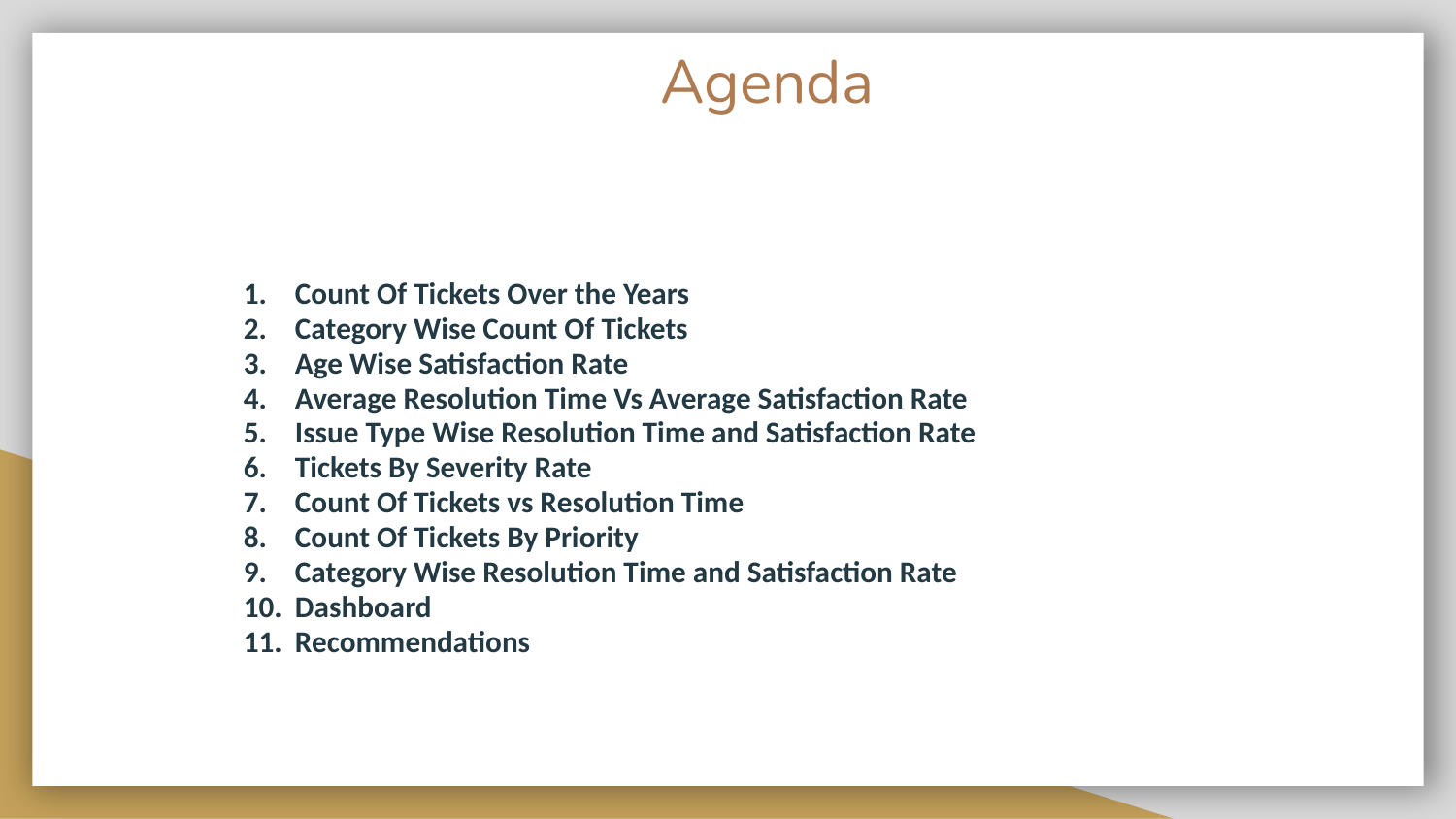

# Agenda

Count Of Tickets Over the Years
Category Wise Count Of Tickets
Age Wise Satisfaction Rate
Average Resolution Time Vs Average Satisfaction Rate
Issue Type Wise Resolution Time and Satisfaction Rate
Tickets By Severity Rate
Count Of Tickets vs Resolution Time
Count Of Tickets By Priority
Category Wise Resolution Time and Satisfaction Rate
Dashboard
Recommendations